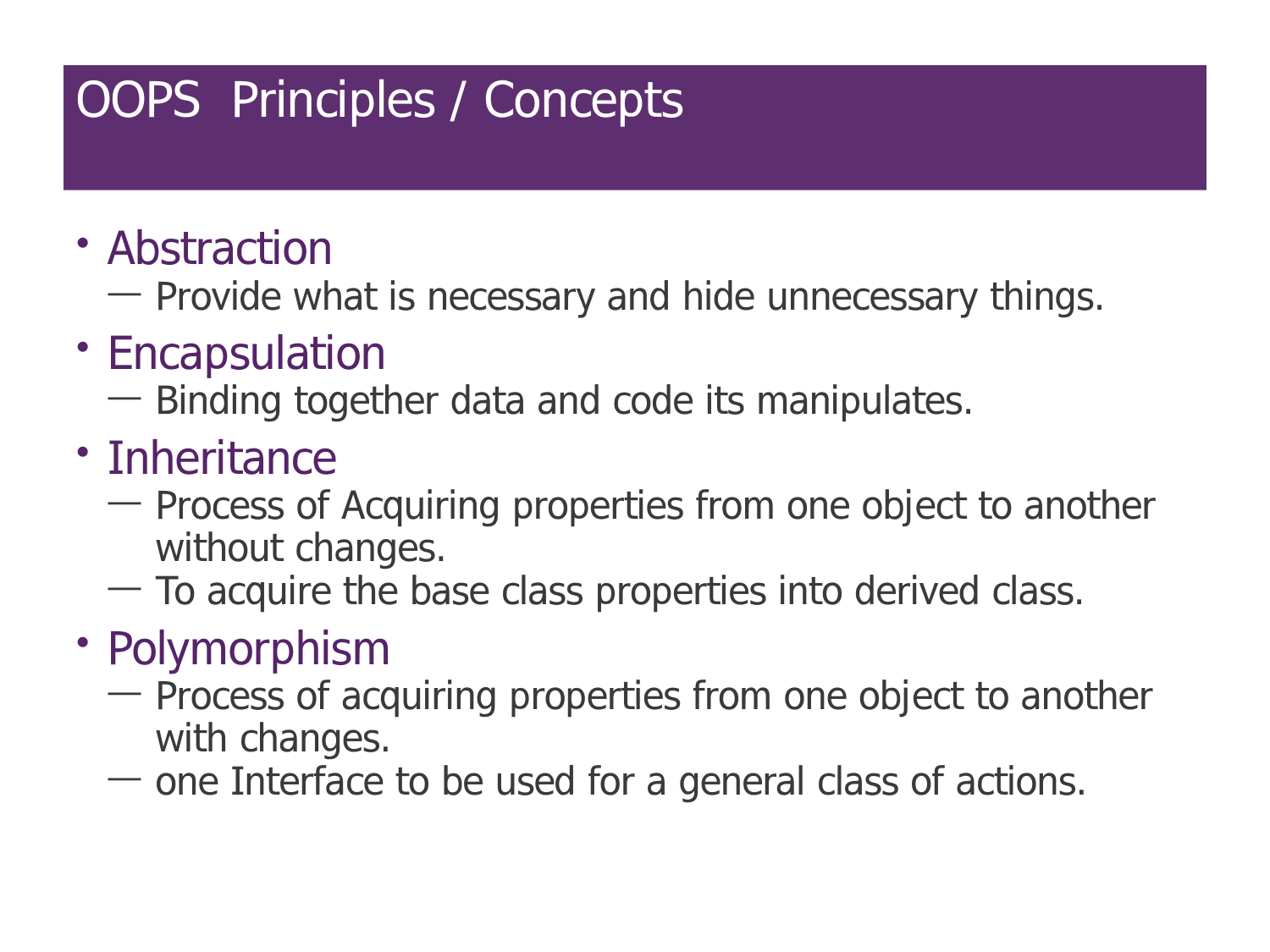

# OOPS  Principles / Concepts
Abstraction
Provide what is necessary and hide unnecessary things.
Encapsulation
Binding together data and code its manipulates.
Inheritance
Process of Acquiring properties from one object to another without changes.
To acquire the base class properties into derived class.
Polymorphism
Process of acquiring properties from one object to another with changes.
one Interface to be used for a general class of actions.